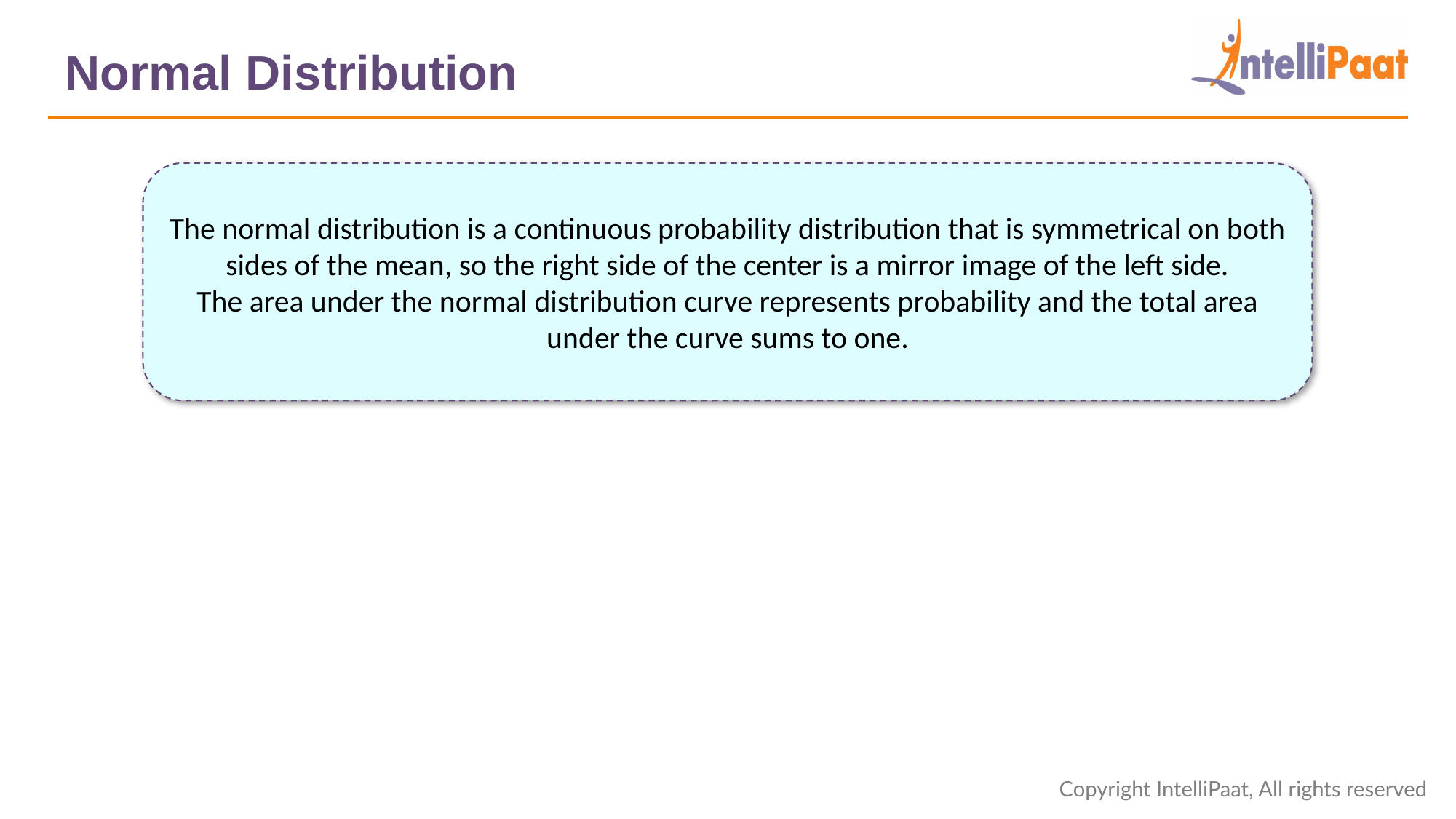

Normal Distribution
The normal distribution is a continuous probability distribution that is symmetrical on both sides of the mean, so the right side of the center is a mirror image of the left side.
The area under the normal distribution curve represents probability and the total area under the curve sums to one.